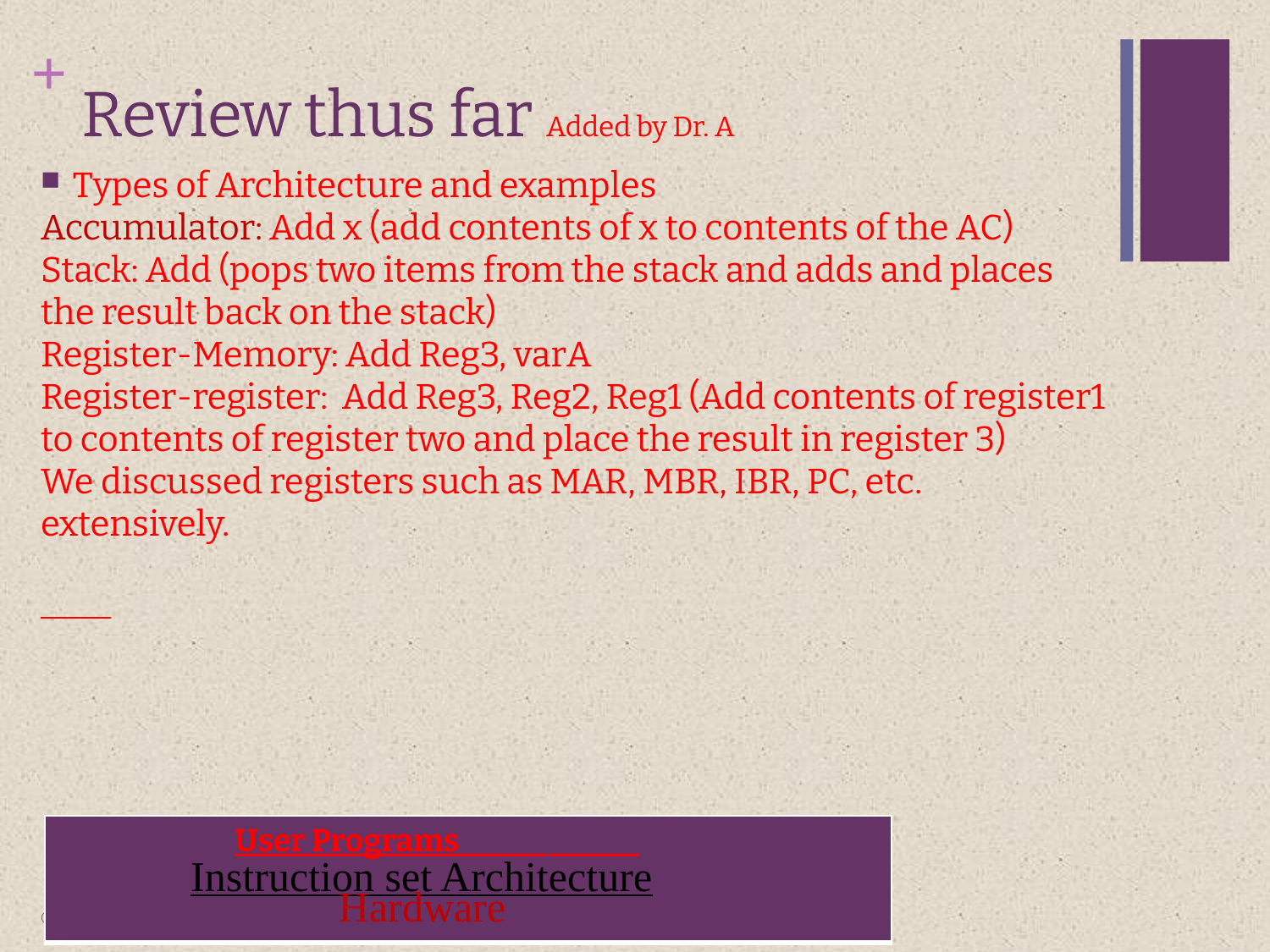

# Review thus far Added by Dr. A
Types of Architecture and examples
Accumulator: Add x (add contents of x to contents of the AC)
Stack: Add (pops two items from the stack and adds and places the result back on the stack)
Register-Memory: Add Reg3, varA
Register-register:  Add Reg3, Reg2, Reg1 (Add contents of register1 to contents of register two and place the result in register 3)
We discussed registers such as MAR, MBR, IBR, PC, etc. extensively.

| User Programs |
| --- |
Instruction set Architecture
Hardware
© 2016 Pearson Education, Inc., Hoboken, NJ. All rights reserved.